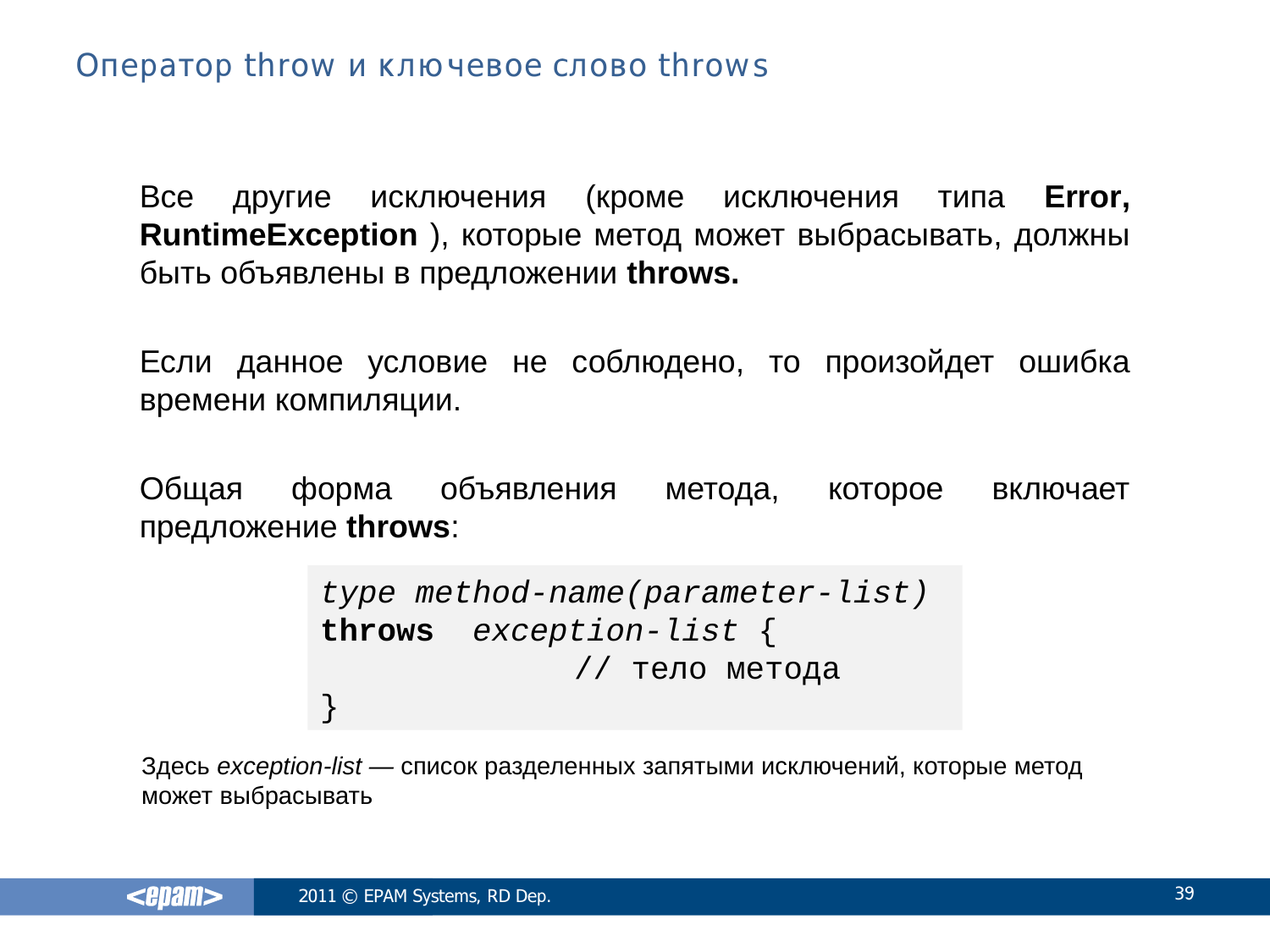

# Оператор throw и ключевое слово throws
Все другие исключения (кроме исключения типа Error, RuntimeException ), которые метод может выбрасывать, должны быть объявлены в предложении throws.

Если данное условие не соблюдено, то произойдет ошибка времени компиляции.

Общая форма объявления метода, которое включает предложение throws:

type method-name(parameter-list)
throws  exception-list {
		// тело метода
}
Здесь exception-list — список разделенных запятыми исключений, которые метод может выбрасывать
39
2011 © EPAM Systems, RD Dep.